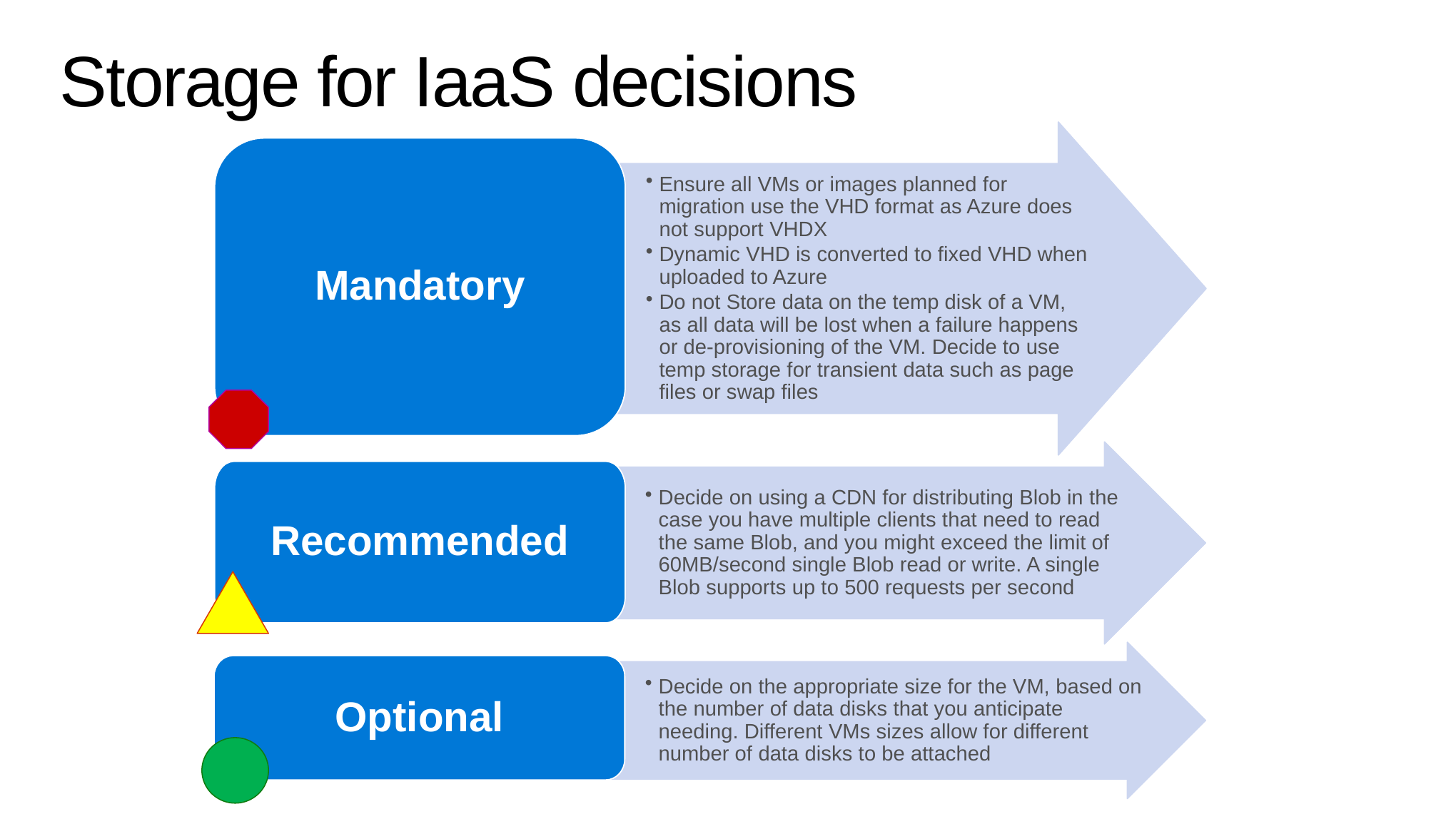

# Storage for IaaS decisions
Ensure all VMs or images planned for migration use the VHD format as Azure does not support VHDX
Dynamic VHD is converted to fixed VHD when uploaded to Azure
Do not Store data on the temp disk of a VM, as all data will be lost when a failure happens or de-provisioning of the VM. Decide to use temp storage for transient data such as page files or swap files
Mandatory

Decide on using a CDN for distributing Blob in the case you have multiple clients that need to read the same Blob, and you might exceed the limit of 60MB/second single Blob read or write. A single Blob supports up to 500 requests per second
Recommended

Decide on the appropriate size for the VM, based on the number of data disks that you anticipate needing. Different VMs sizes allow for different number of data disks to be attached
Optional